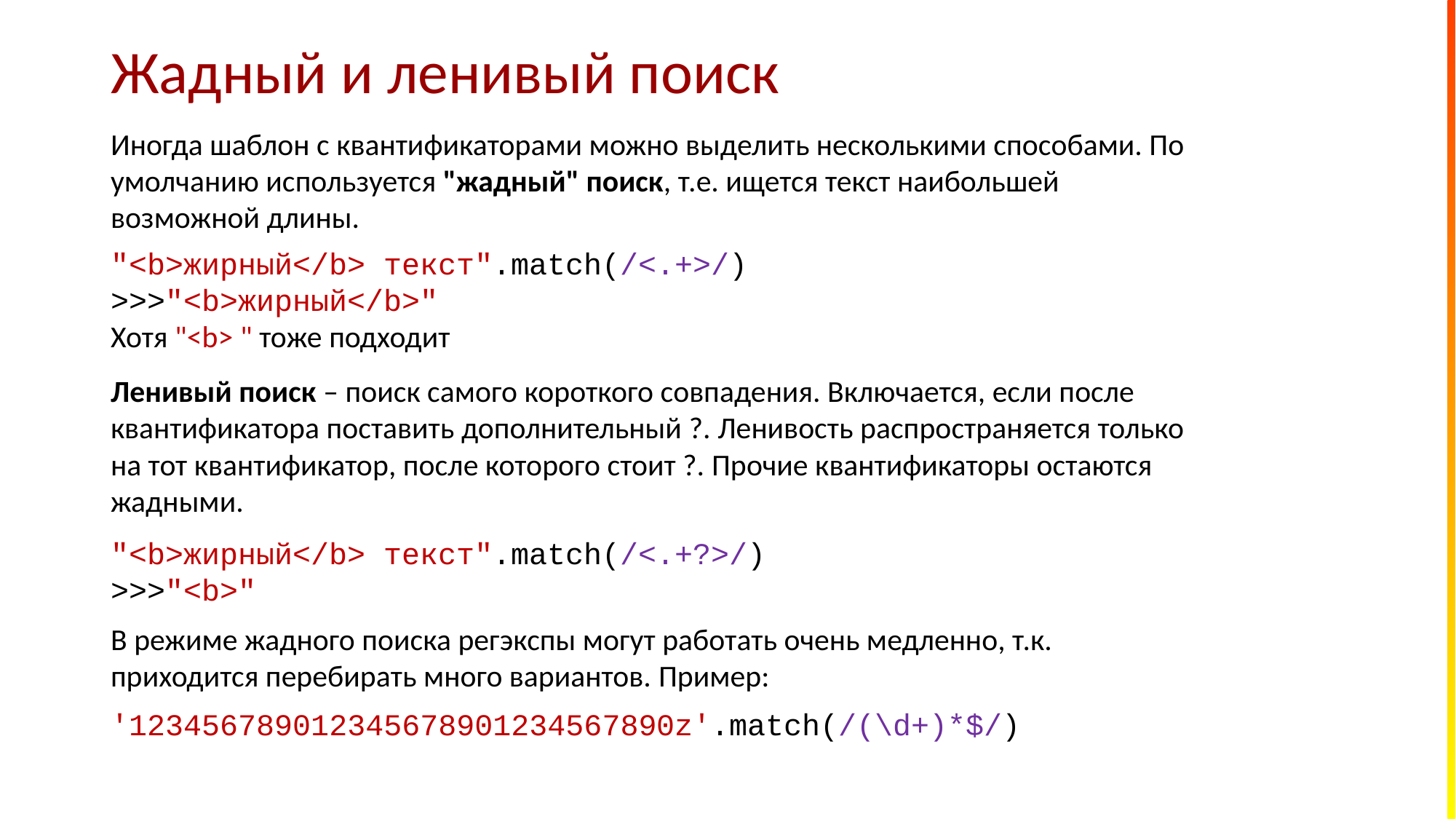

# Жадный и ленивый поиск
Иногда шаблон с квантификаторами можно выделить несколькими способами. По умолчанию используется "жадный" поиск, т.е. ищется текст наибольшей возможной длины.
"<b>жирный</b> текст".match(/<.+>/)
>>>"<b>жирный</b>"
Хотя "<b> " тоже подходит
Ленивый поиск – поиск самого короткого совпадения. Включается, если после квантификатора поставить дополнительный ?. Ленивость распространяется только на тот квантификатор, после которого стоит ?. Прочие квантификаторы остаются жадными.

"<b>жирный</b> текст".match(/<.+?>/)
>>>"<b>"
В режиме жадного поиска регэкспы могут работать очень медленно, т.к. приходится перебирать много вариантов. Пример:
'123456789012345678901234567890z'.match(/(\d+)*$/)